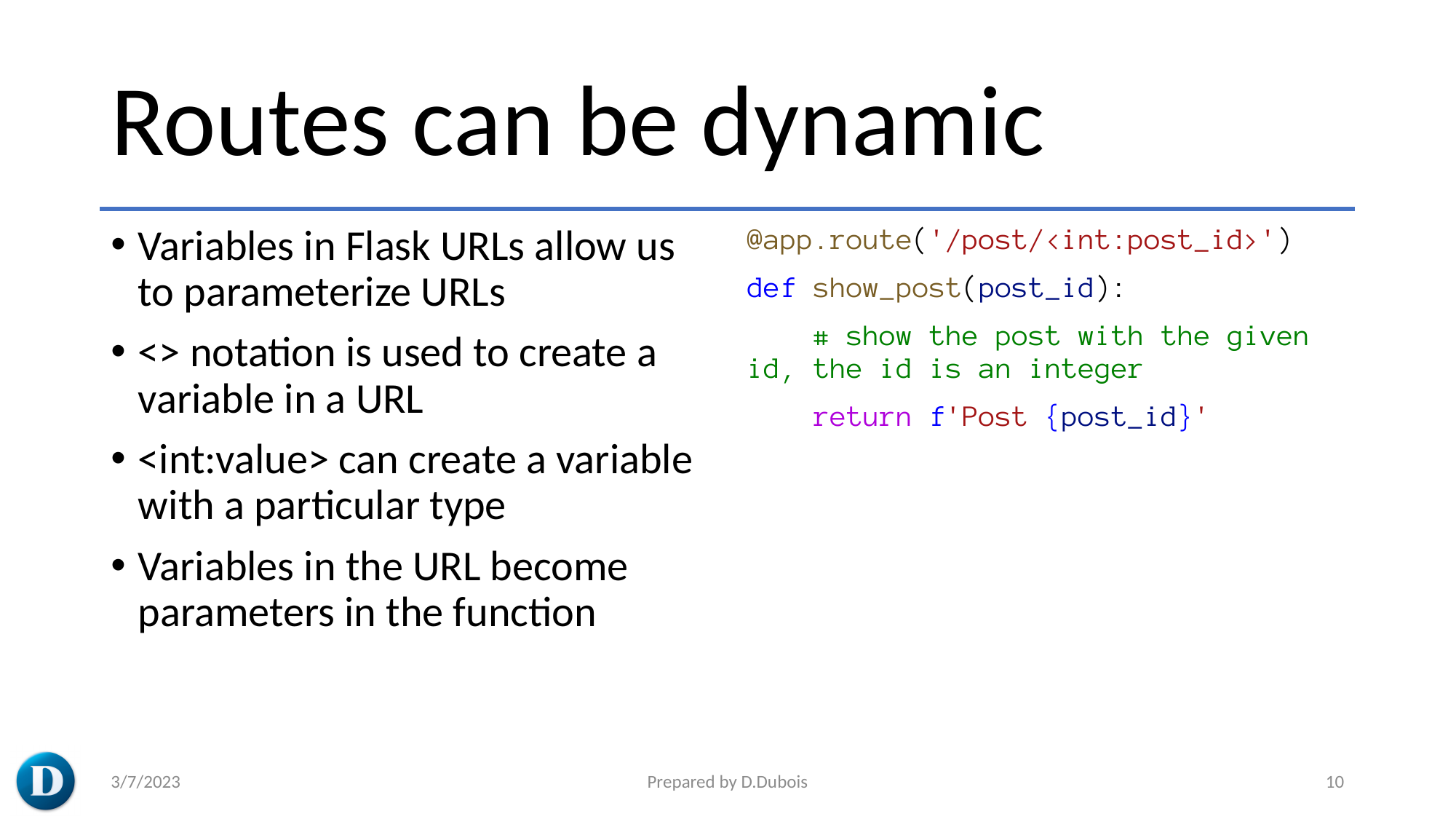

# Routes can be dynamic
Variables in Flask URLs allow us to parameterize URLs
<> notation is used to create a variable in a URL
<int:value> can create a variable with a particular type
Variables in the URL become parameters in the function

@app.route('/post/<int:post_id>')
def show_post(post_id):
    # show the post with the given id, the id is an integer
    return f'Post {post_id}'
3/7/2023
Prepared by D.Dubois
10